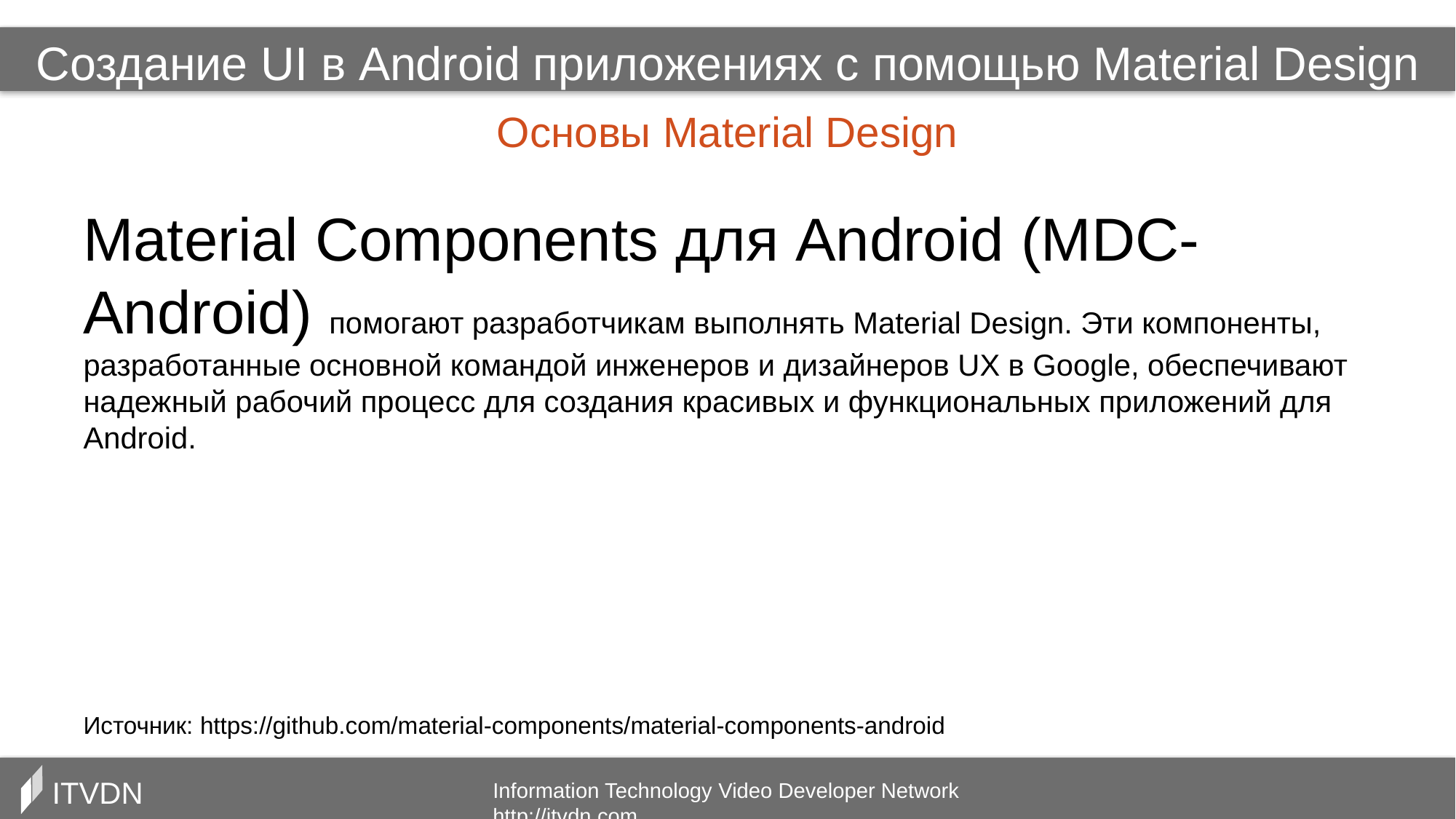

Создание UI в Android приложениях с помощью Material Design
Основы Material Design
Material Components для Android (MDC-Android) помогают разработчикам выполнять Material Design. Эти компоненты, разработанные основной командой инженеров и дизайнеров UX в Google, обеспечивают надежный рабочий процесс для создания красивых и функциональных приложений для Android.

Источник: https://github.com/material-components/material-components-android

ITVDN
Information Technology Video Developer Network                                                       http://itvdn.com